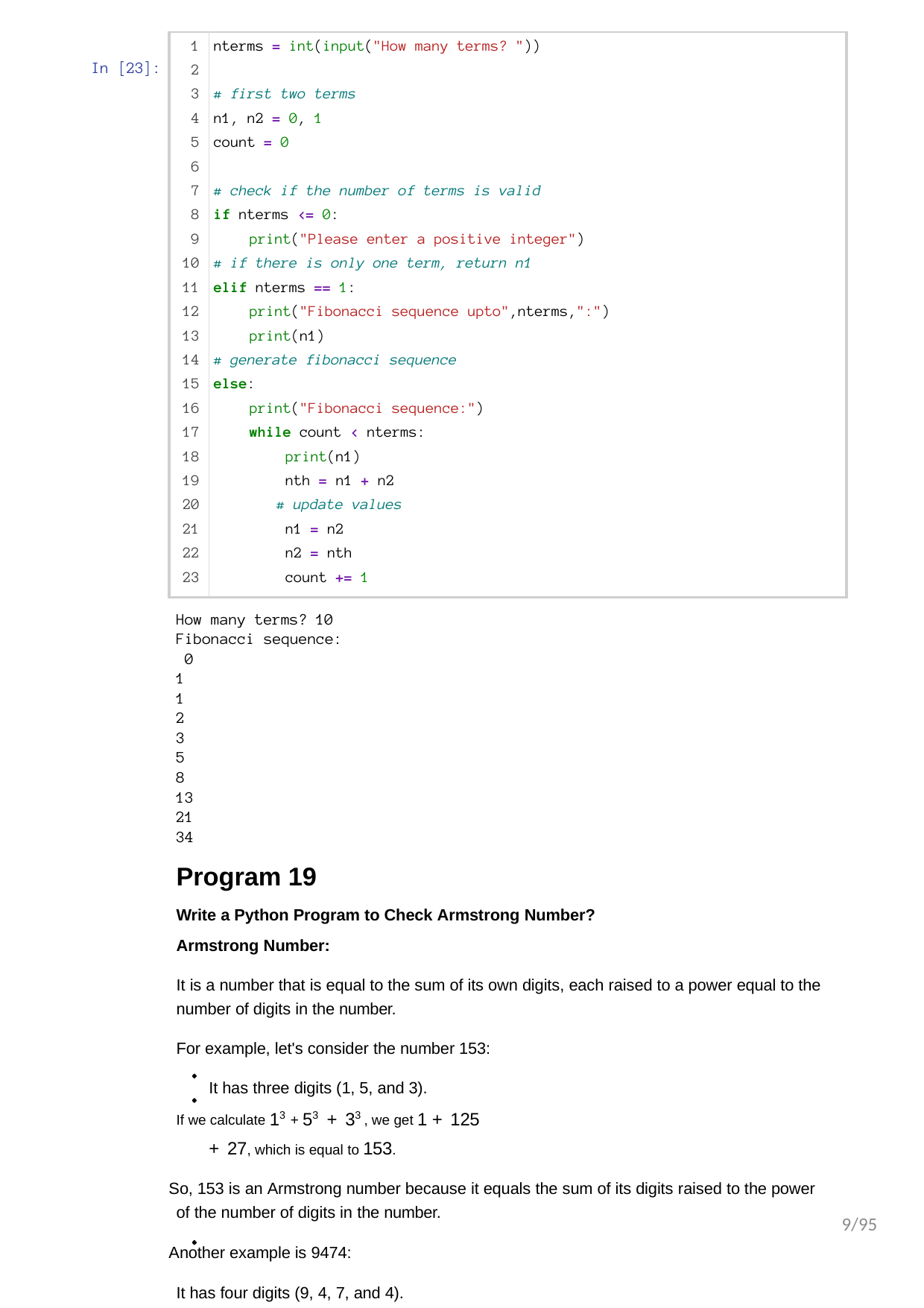

| 1 | nterms = int(input("How many terms? ")) |
| --- | --- |
| 2 |  |
| 3 | # first two terms |
| 4 | n1, n2 = 0, 1 |
| 5 | count = 0 |
| 6 |  |
| 7 | # check if the number of terms is valid |
| 8 | if nterms <= 0: |
| 9 | print("Please enter a positive integer") |
| 10 | # if there is only one term, return n1 |
| 11 | elif nterms == 1: |
| 12 | print("Fibonacci sequence upto",nterms,":") |
| 13 | print(n1) |
| 14 | # generate fibonacci sequence |
| 15 | else: |
| 16 | print("Fibonacci sequence:") |
| 17 | while count < nterms: |
| 18 | print(n1) |
| 19 | nth = n1 + n2 |
| 20 | # update values |
| 21 | n1 = n2 |
| 22 | n2 = nth |
| 23 | count += 1 |
In [23]:
How many terms? 10  Fibonacci sequence:  0
1
1
2
3
5
8
13
21
34
Program 19
Write a Python Program to Check Armstrong Number?
Armstrong Number:

It is a number that is equal to the sum of its own digits, each raised to a power equal to the  number of digits in the number.
For example, let's consider the number 153:  It has three digits (1, 5, and 3).
If we calculate 13 + 53 + 33 , we get 1 + 125 + 27, which is equal to 153.
So, 153 is an Armstrong number because it equals the sum of its digits raised to the power  of the number of digits in the number.

Another example is 9474:

It has four digits (9, 4, 7, and 4).

9/95